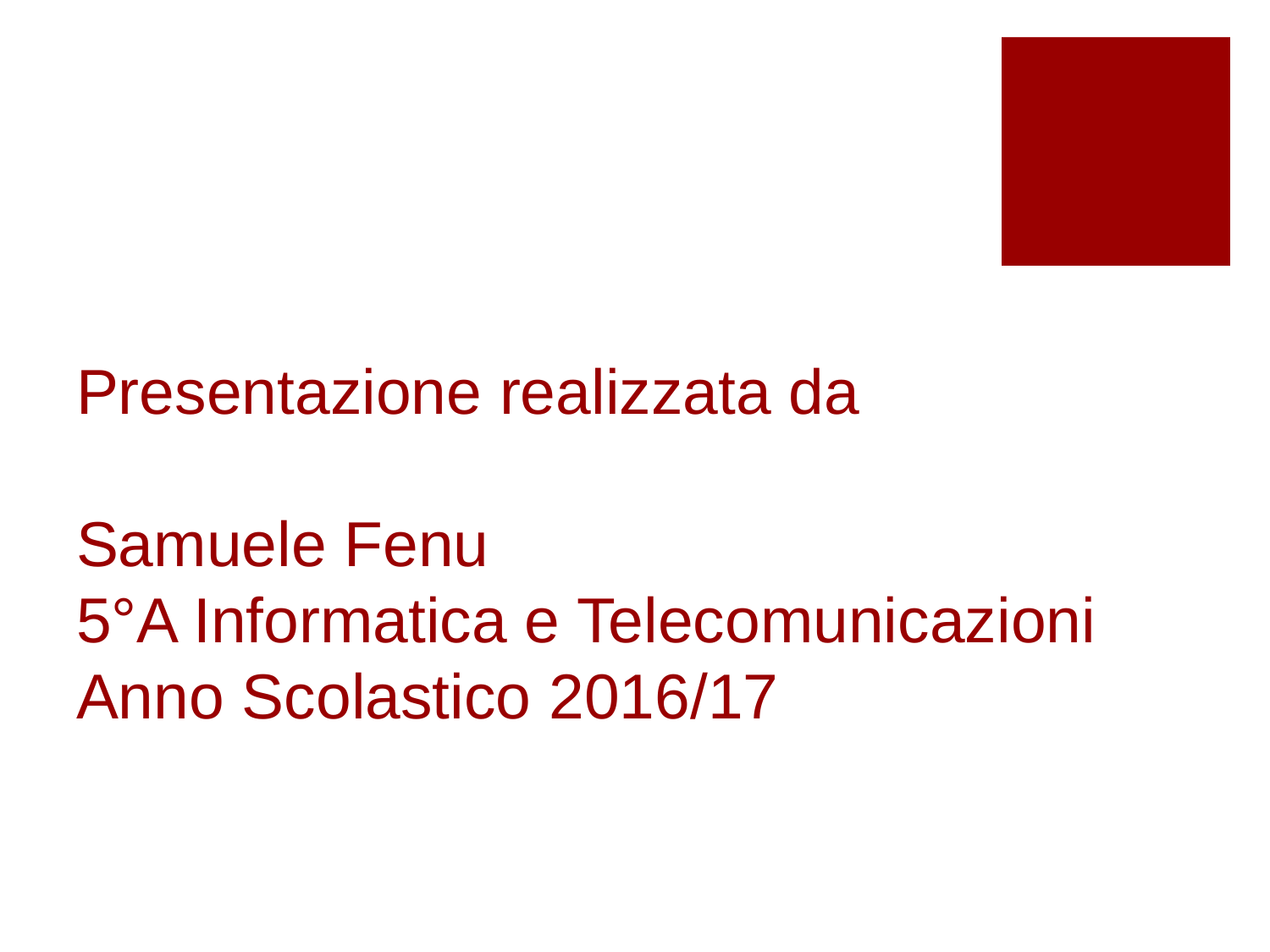

# Presentazione realizzata da Samuele Fenu 5°A Informatica e Telecomunicazioni Anno Scolastico 2016/17